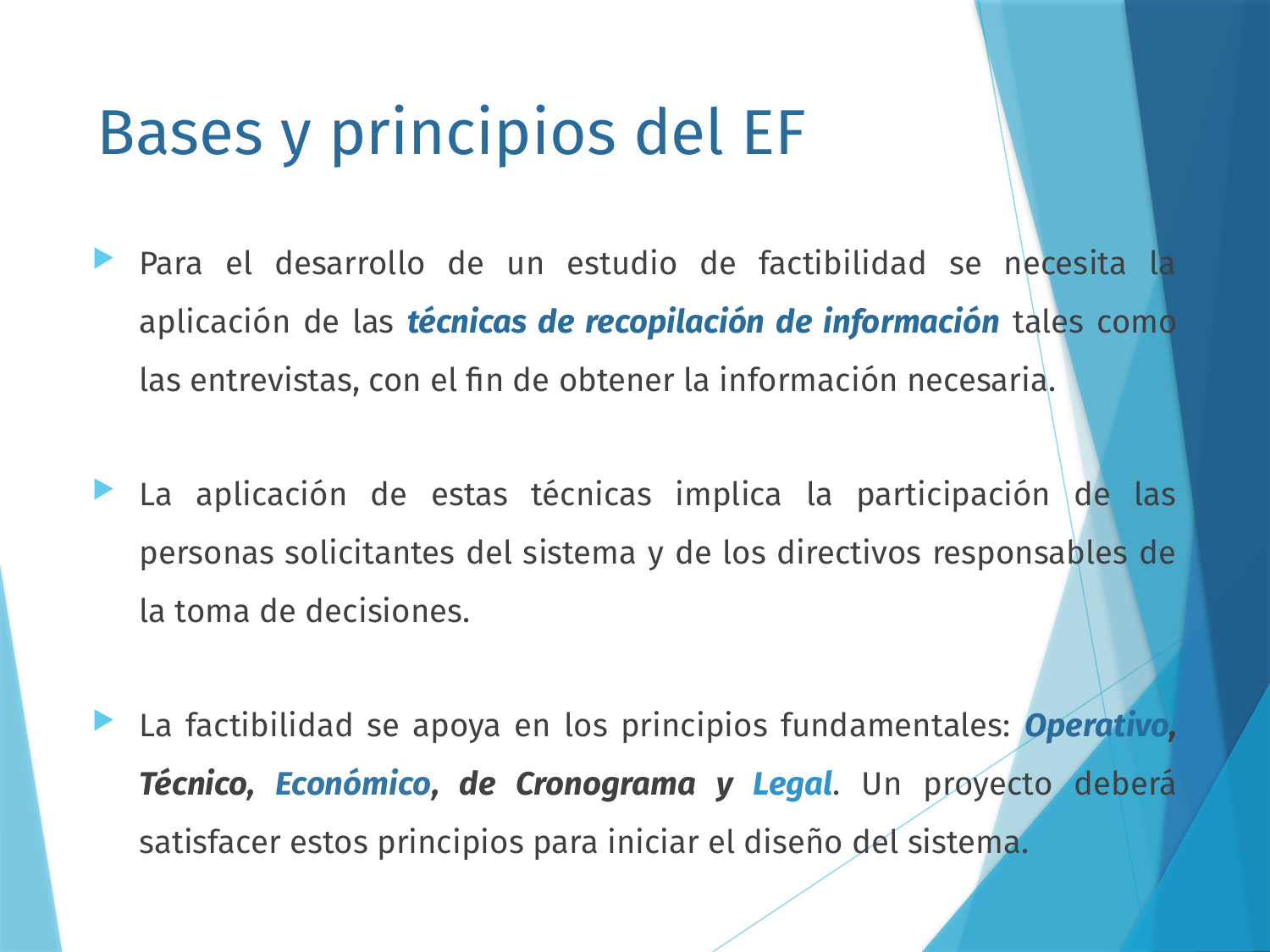

# Bases y principios del EF
Para el desarrollo de un estudio de factibilidad se necesita la aplicación de las técnicas de recopilación de información tales como las entrevistas, con el fin de obtener la información necesaria.

La aplicación de estas técnicas implica la participación de las personas solicitantes del sistema y de los directivos responsables de la toma de decisiones.

La factibilidad se apoya en los principios fundamentales: Operativo, Técnico, Económico, de Cronograma y Legal. Un proyecto deberá satisfacer estos principios para iniciar el diseño del sistema.